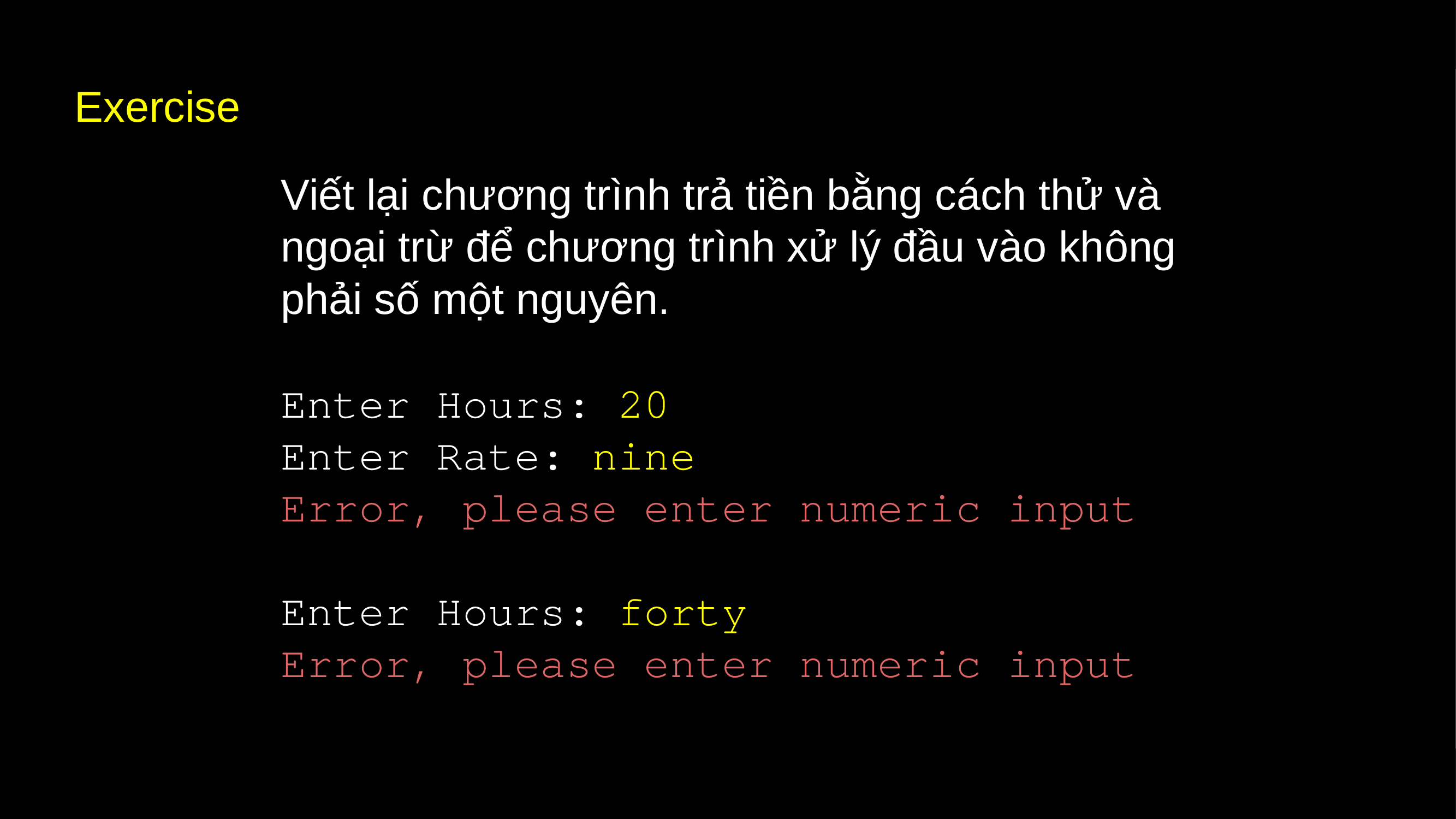

Exercise
Viết lại chương trình trả tiền bằng cách thử và ngoại trừ để chương trình xử lý đầu vào không phải số một nguyên.

Enter Hours: 20
Enter Rate: nine
Error, please enter numeric input

Enter Hours: forty
Error, please enter numeric input